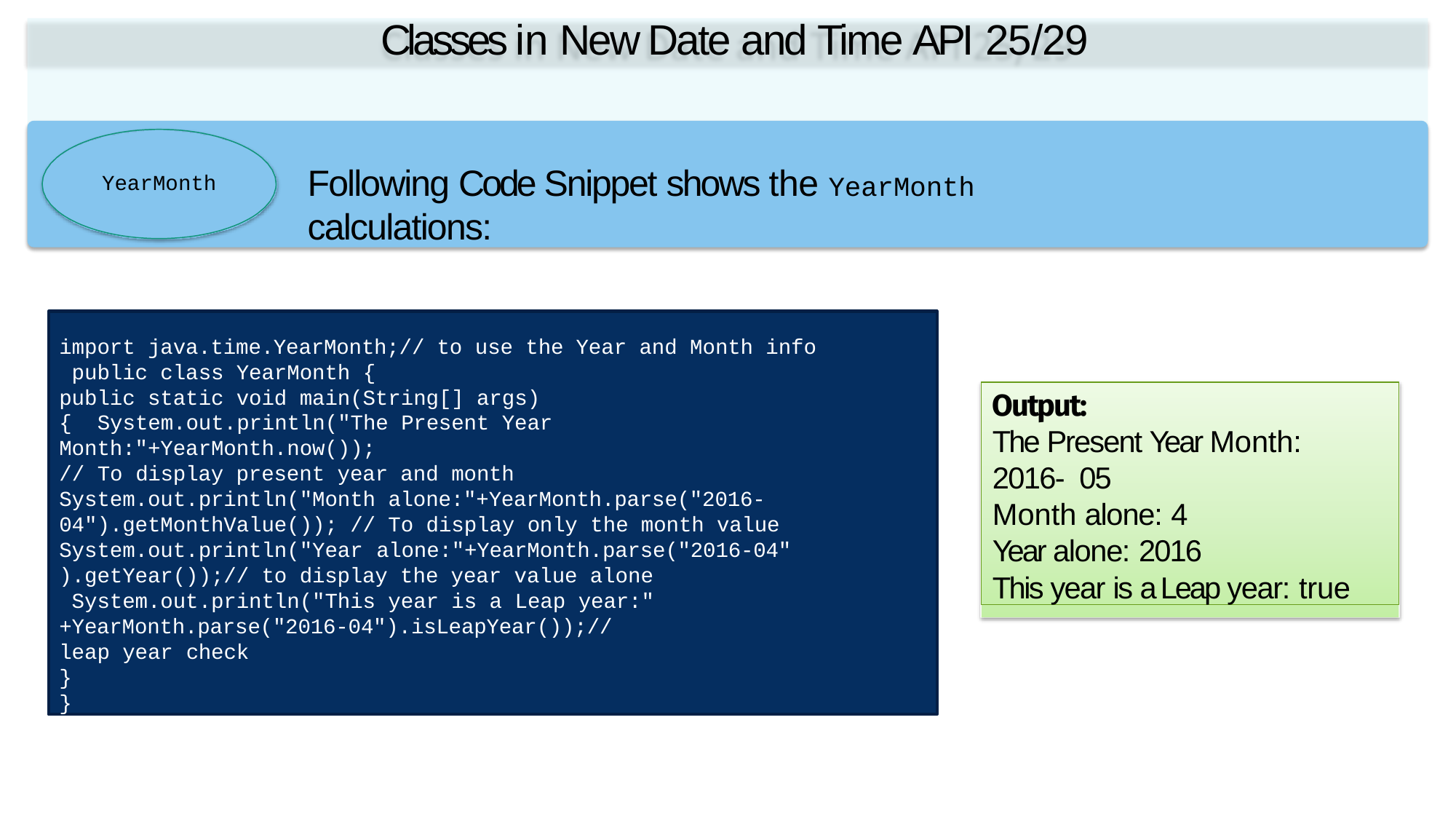

# Classes in New Date and Time API 25/29

Following Code Snippet shows the YearMonth calculations:
YearMonth
import java.time.YearMonth;// to use the Year and Month info  public class YearMonth {
public static void main(String[] args) {  System.out.println("The Present Year Month:"+YearMonth.now());
// To display present year and month  System.out.println("Month alone:"+YearMonth.parse("2016-  04").getMonthValue()); // To display only the month value  System.out.println("Year alone:"+YearMonth.parse("2016-04"
).getYear());// to display the year value alone  System.out.println("This year is a Leap year:"
+YearMonth.parse("2016-04").isLeapYear());// leap year check
}
}

Output:
The Present Year Month: 2016-  05
Month alone: 4
Year alone: 2016
This year is a Leap year: true
Fundamental Programming in Java -Session 13 / Slide 28
© Aptech Ltd.